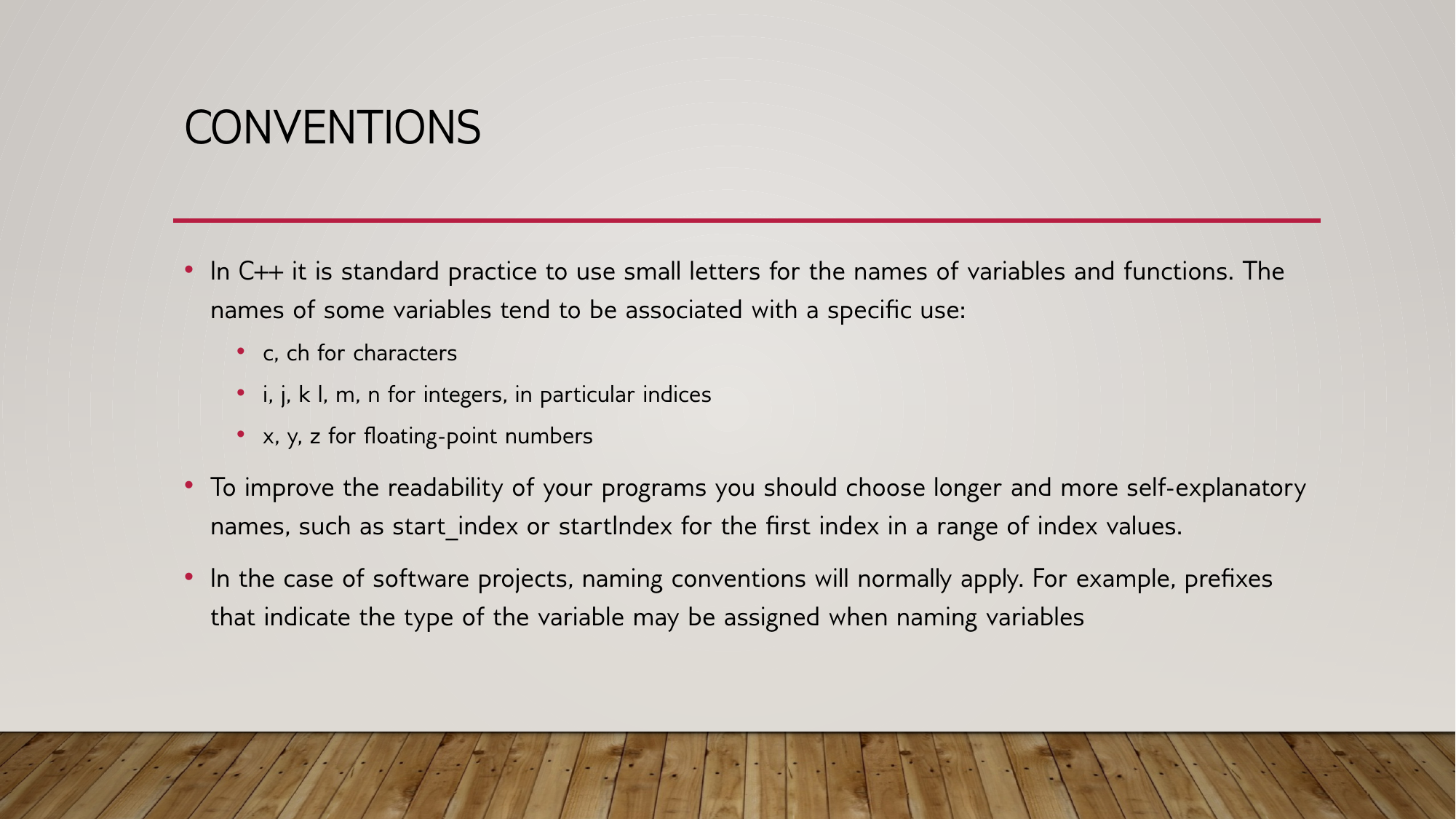

# conventions
In C++ it is standard practice to use small letters for the names of variables and functions. The names of some variables tend to be associated with a specific use:
c, ch for characters
i, j, k l, m, n for integers, in particular indices
x, y, z for floating-point numbers
To improve the readability of your programs you should choose longer and more self-explanatory names, such as start_index or startIndex for the first index in a range of index values.
In the case of software projects, naming conventions will normally apply. For example, prefixes that indicate the type of the variable may be assigned when naming variables